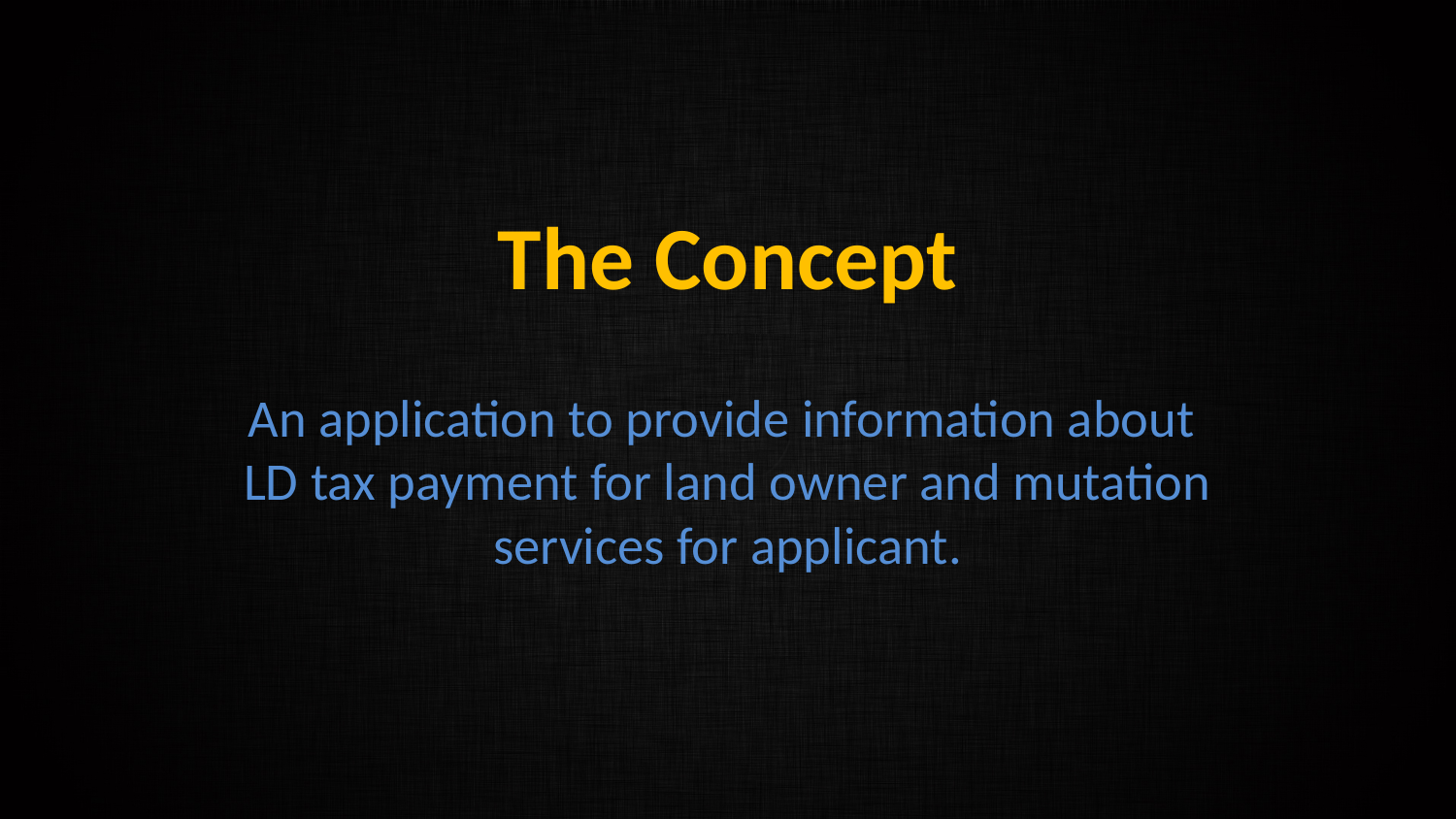

# The Concept
An application to provide information about  LD tax payment for land owner and mutation services for applicant.